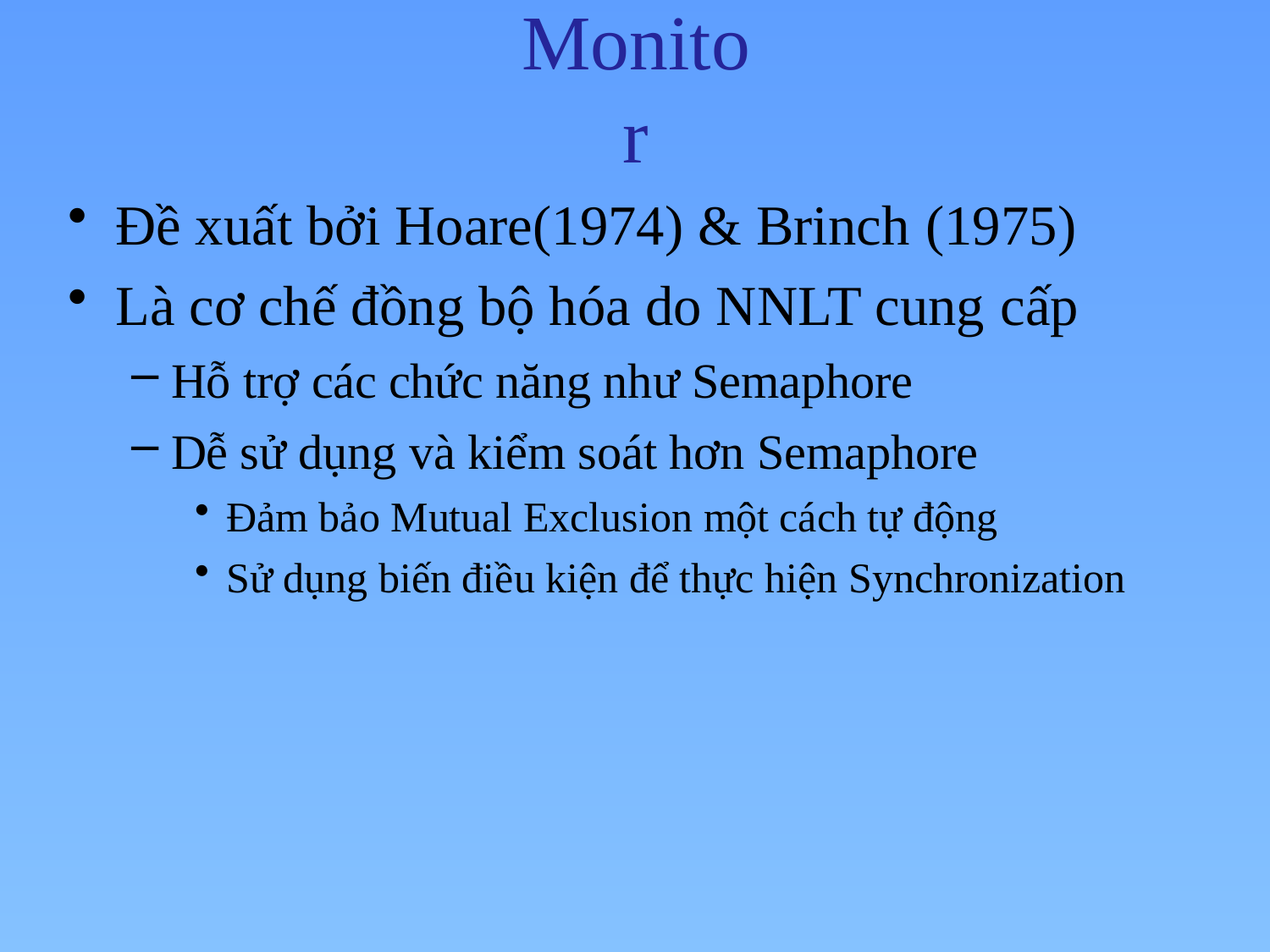

# Monitor
Đề xuất bởi Hoare(1974) & Brinch (1975)
Là cơ chế đồng bộ hóa do NNLT cung cấp
Hỗ trợ các chức năng như Semaphore
Dễ sử dụng và kiểm soát hơn Semaphore
Đảm bảo Mutual Exclusion một cách tự động
Sử dụng biến điều kiện để thực hiện Synchronization